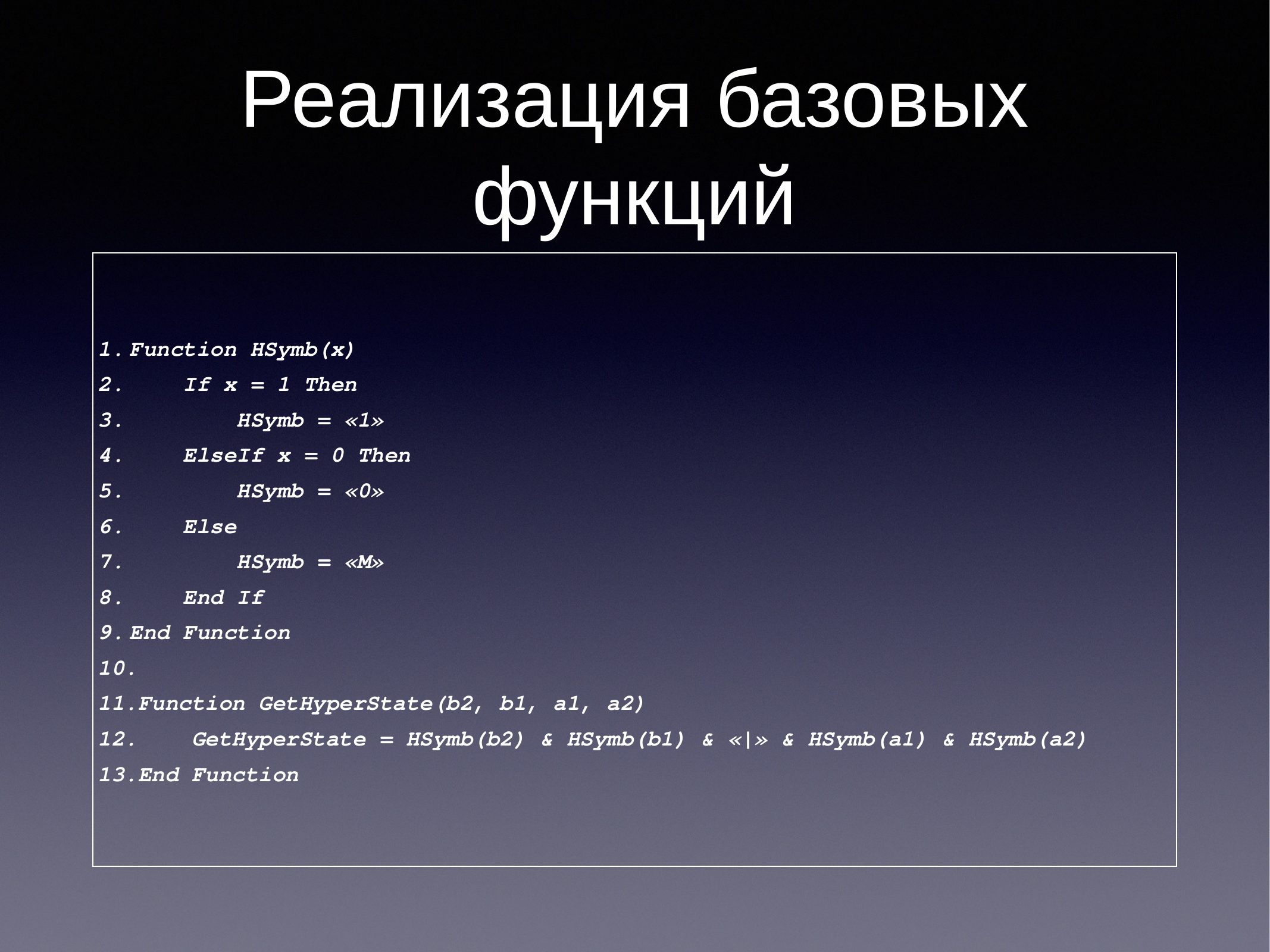

# Реализация базовых функций
Function HSymb(x)
    If x = 1 Then
        HSymb = «1»
    ElseIf x = 0 Then
        HSymb = «0»
    Else
        HSymb = «M»
    End If
End Function

Function GetHyperState(b2, b1, a1, a2)
    GetHyperState = HSymb(b2) & HSymb(b1) & «|» & HSymb(a1) & HSymb(a2)
End Function